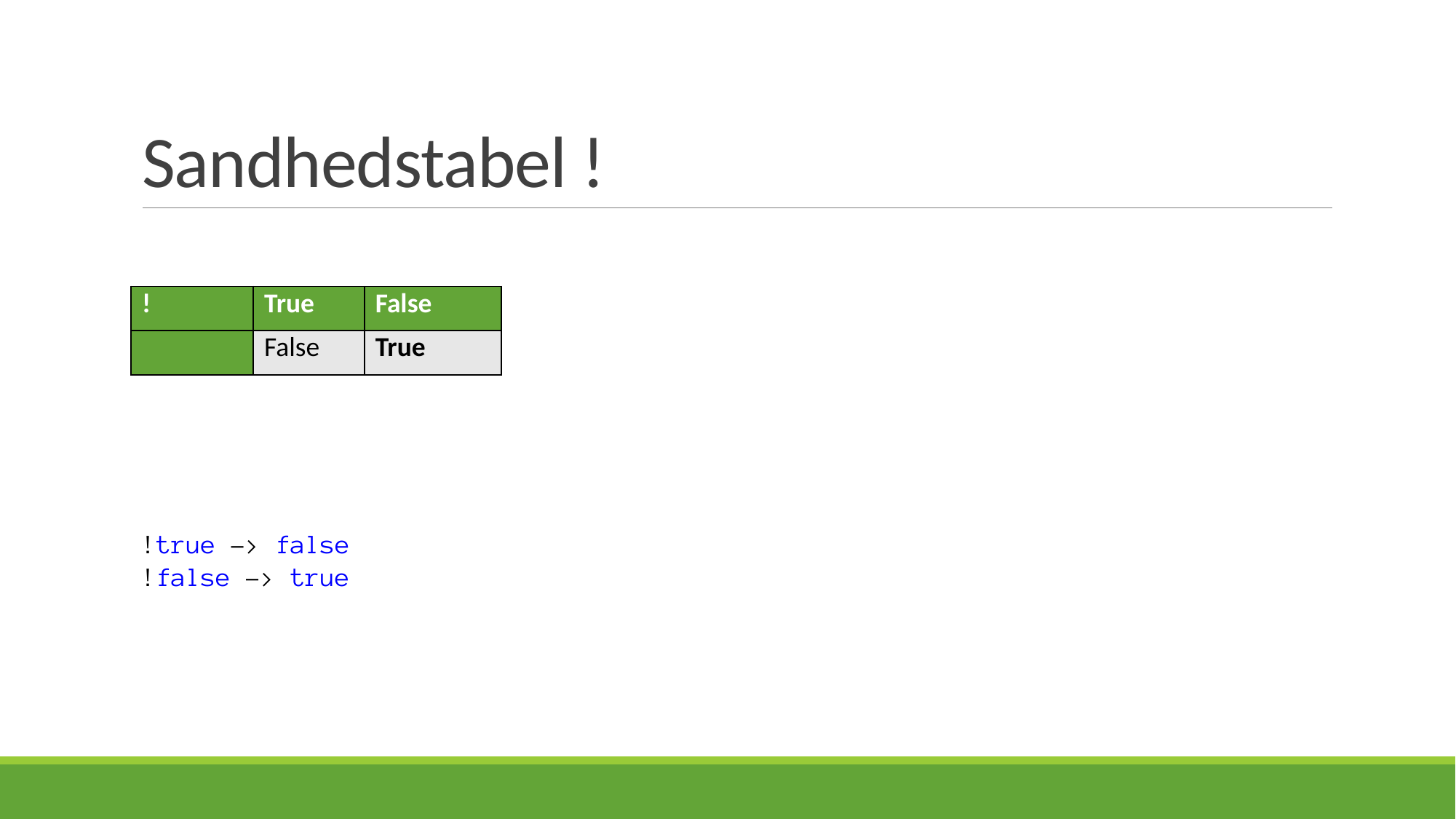

# Sandhedstabel !
| ! | True | False |
| --- | --- | --- |
|  | False | True |
!true -> false
!false -> true